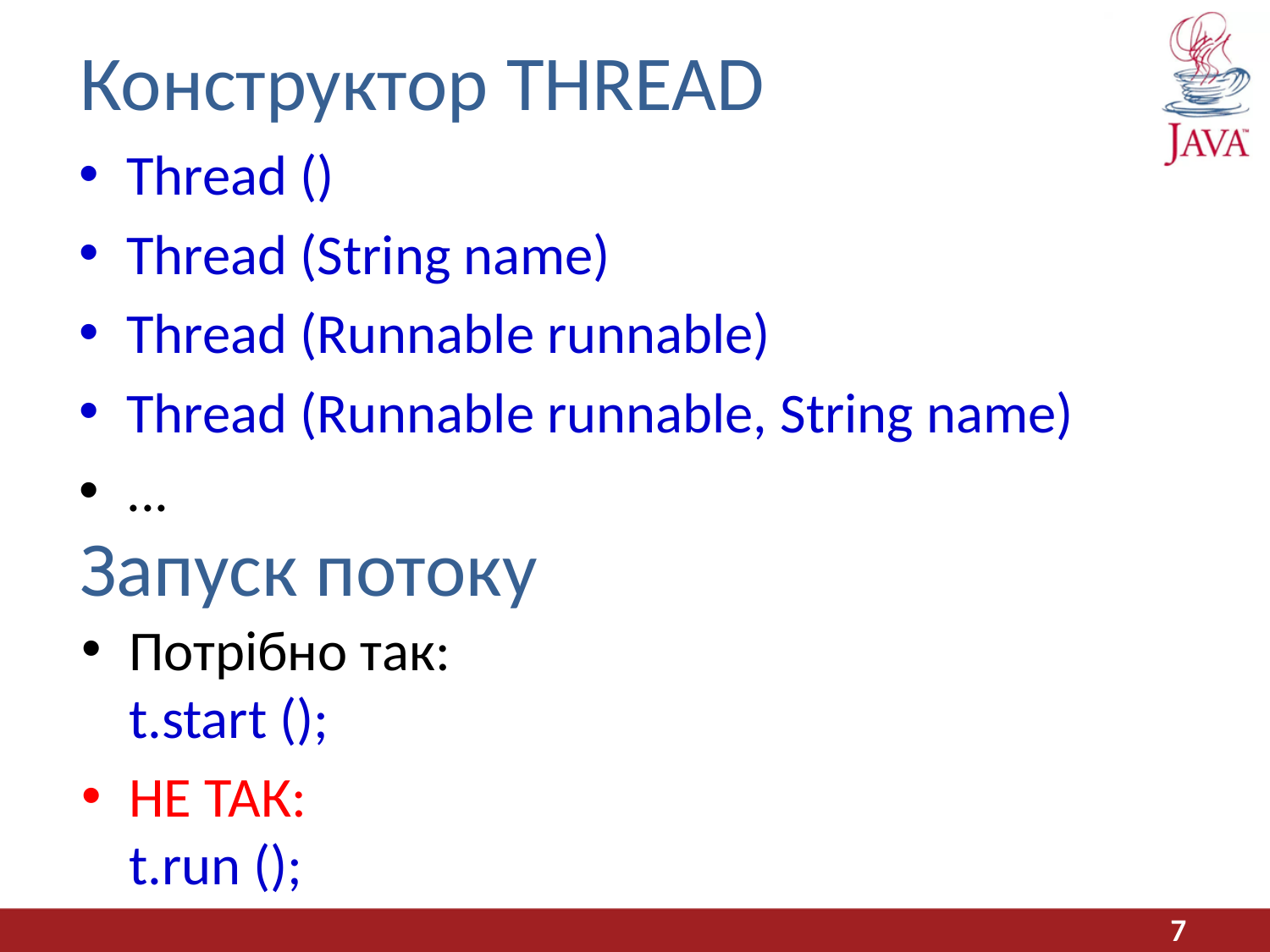

# Конструктор THREAD
Thread ()
Thread (String name)
Thread (Runnable runnable)
Thread (Runnable runnable, String name)
...
Запуск потоку
Потрібно так:
t.start ();
НЕ ТАК:
t.run ();